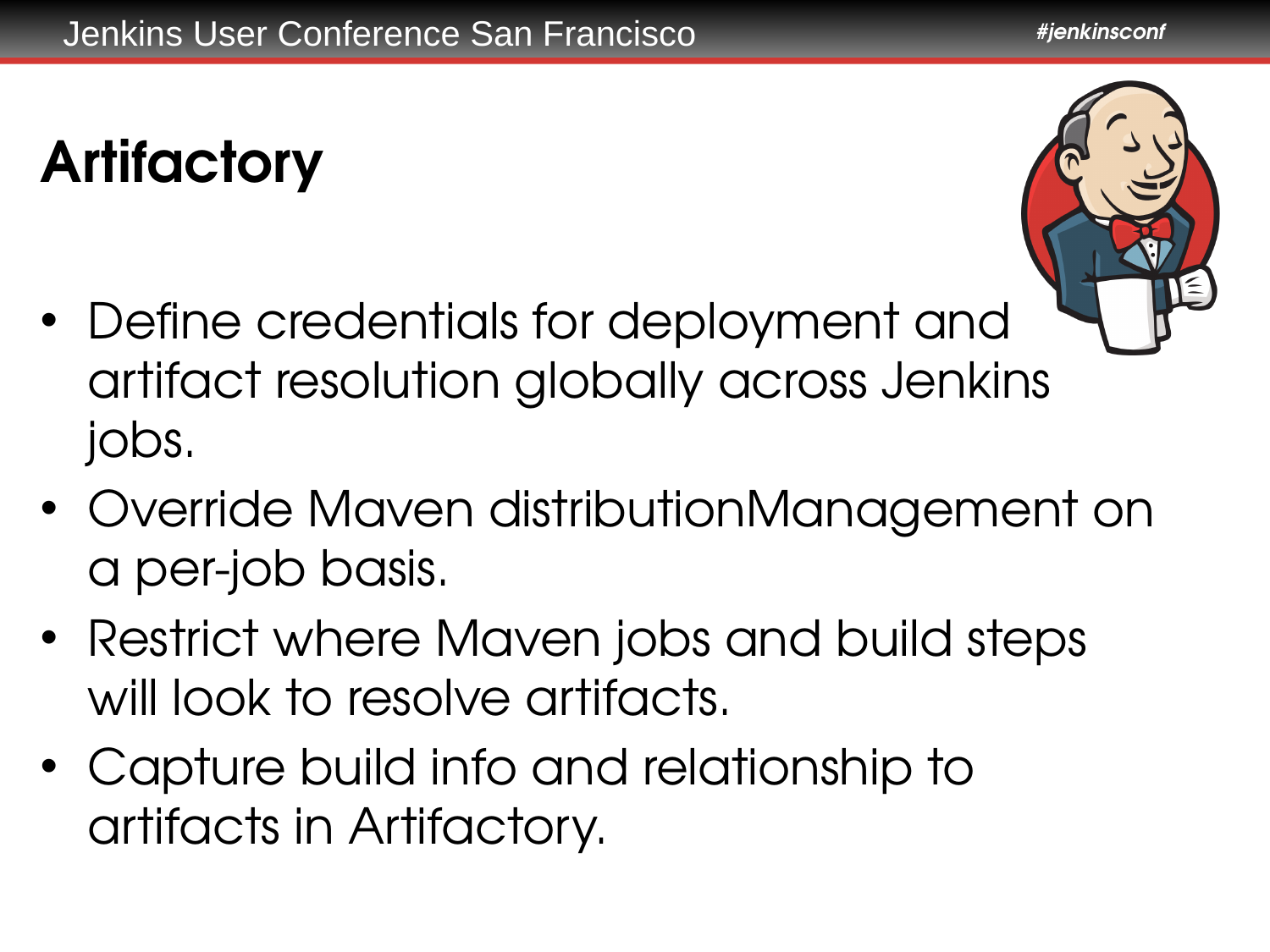

# Artifactory
Define credentials for deployment and artifact resolution globally across Jenkins jobs.
Override Maven distributionManagement on a per-job basis.
Restrict where Maven jobs and build steps will look to resolve artifacts.
Capture build info and relationship to artifacts in Artifactory.
35